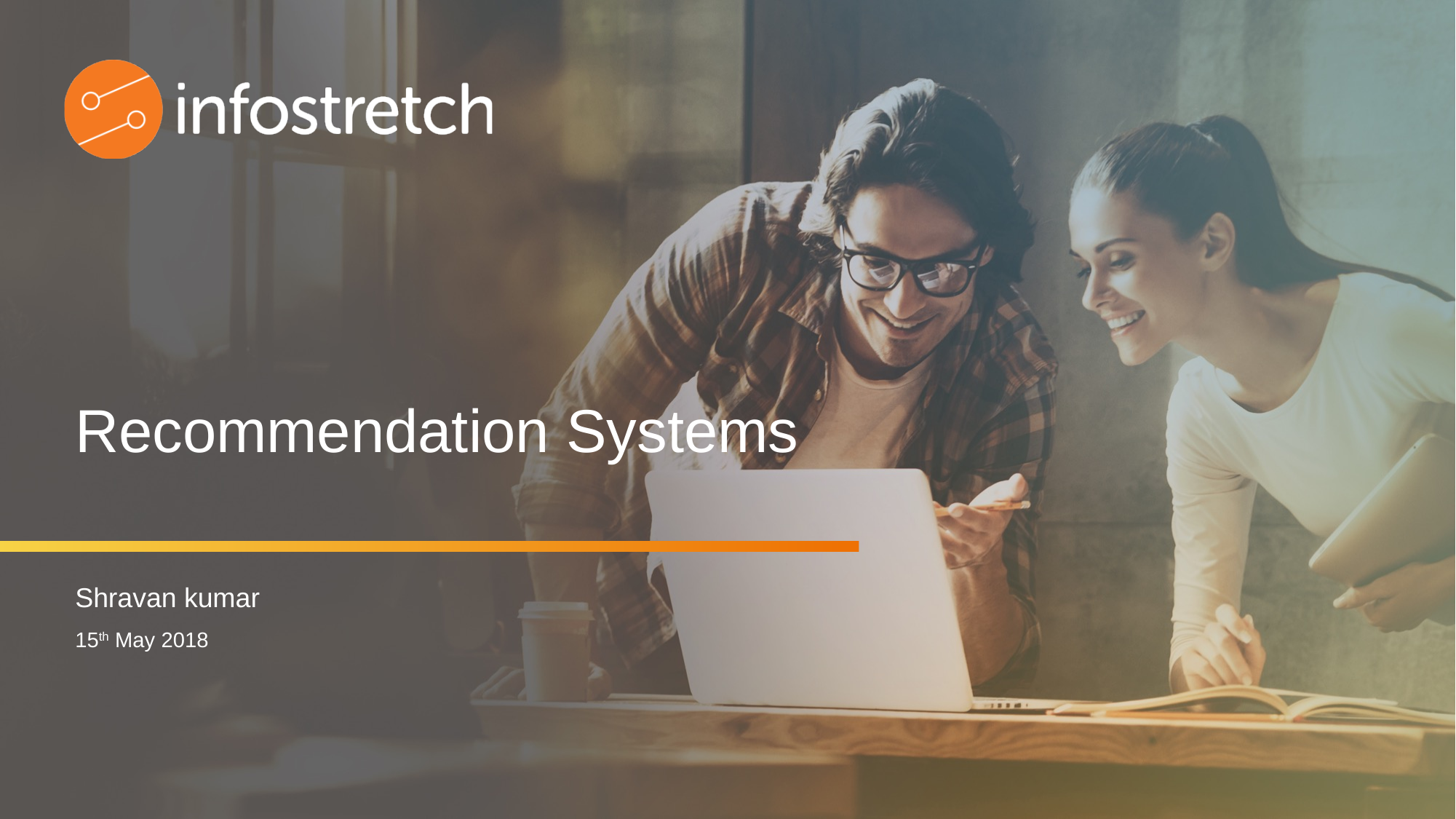

Recommendation Systems
Shravan kumar
15th May 2018